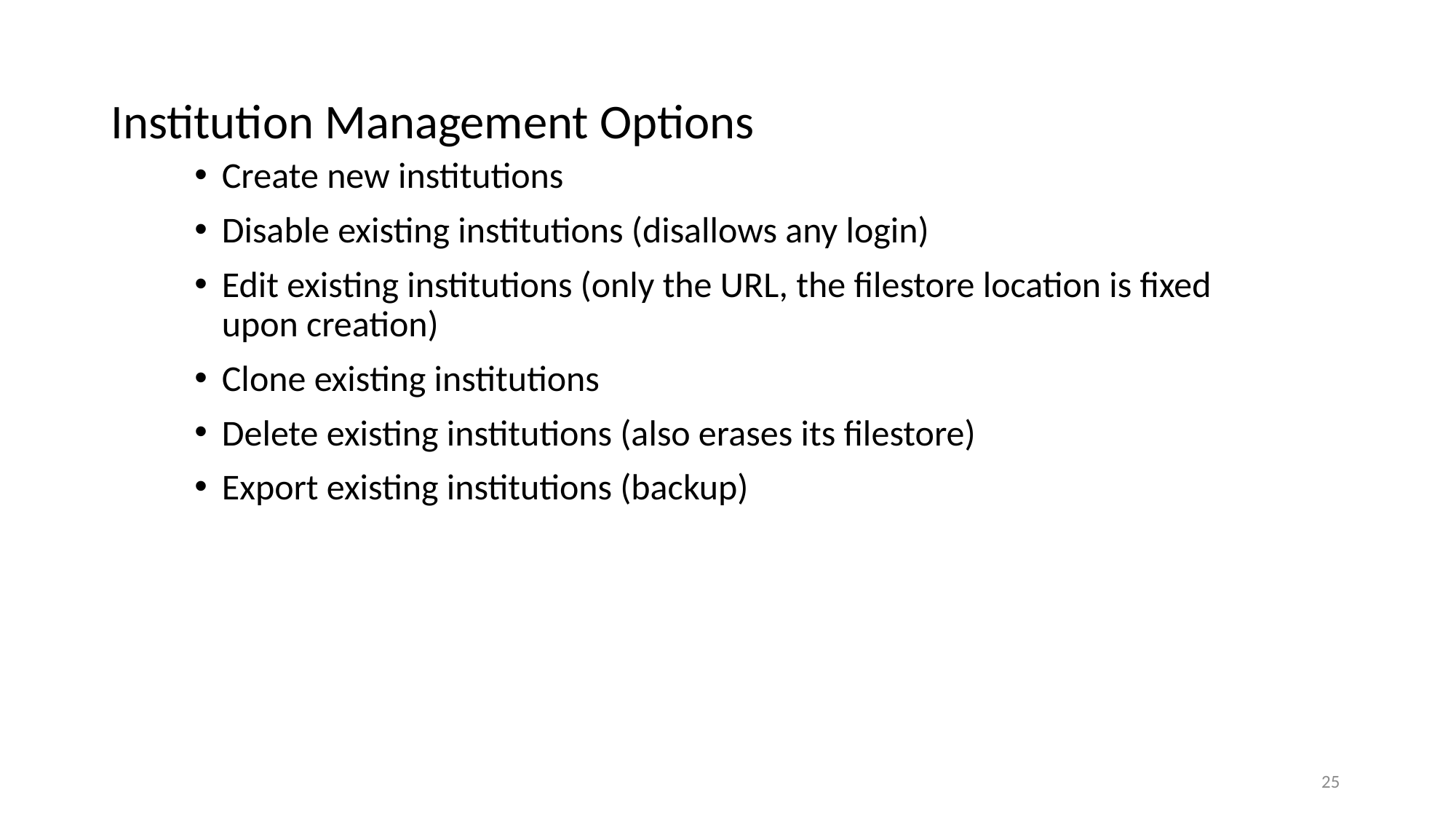

# Institution Management Options
Create new institutions
Disable existing institutions (disallows any login)
Edit existing institutions (only the URL, the filestore location is fixed upon creation)
Clone existing institutions
Delete existing institutions (also erases its filestore)
Export existing institutions (backup)

25